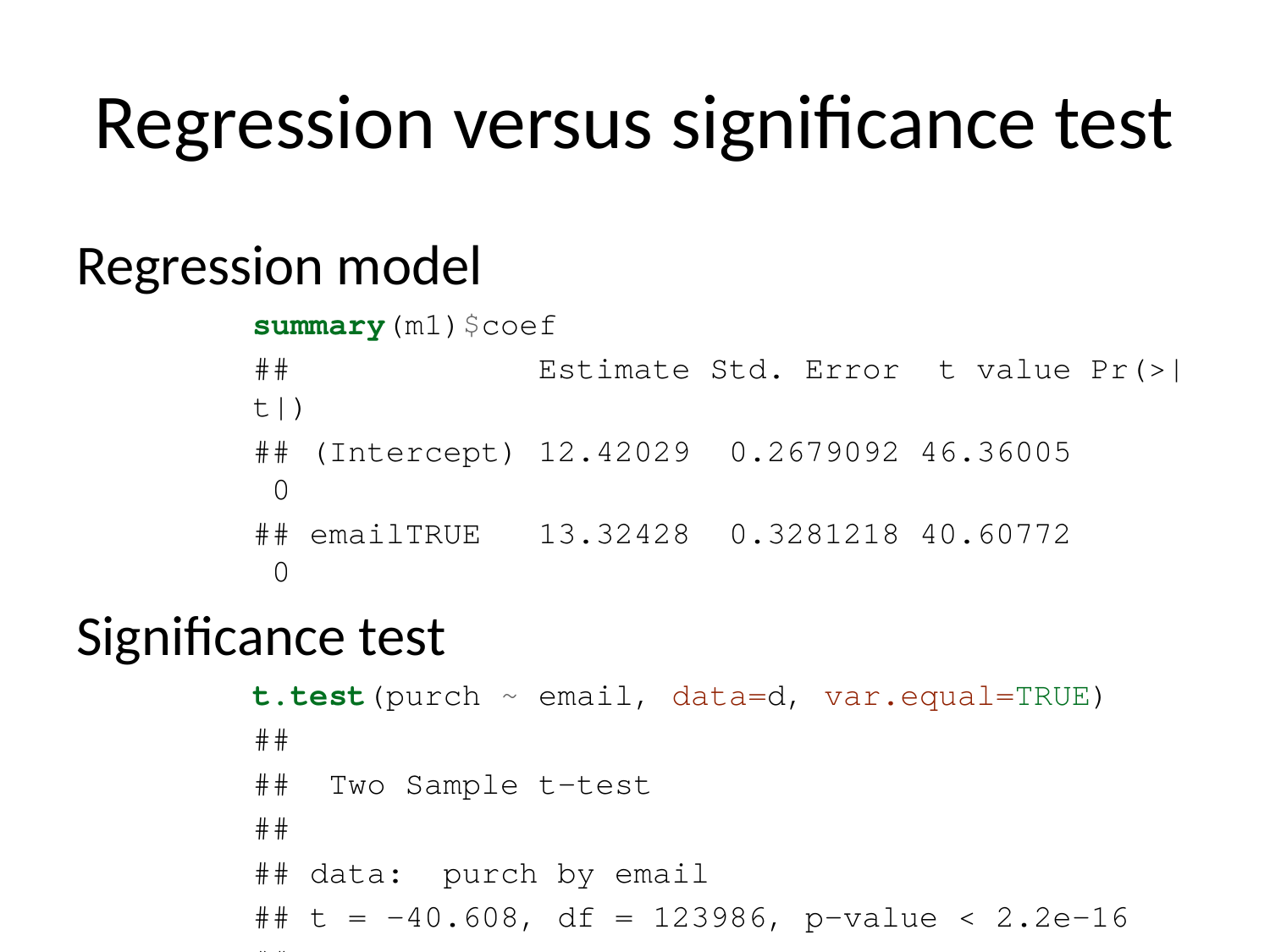

# Regression versus significance test
Regression model
summary(m1)$coef
##             Estimate Std. Error  t value Pr(>|t|)
## (Intercept) 12.42029  0.2679092 46.36005        0
## emailTRUE   13.32428  0.3281218 40.60772        0
Significance test
t.test(purch ~ email, data=d, var.equal=TRUE)
##
##  Two Sample t-test
##
## data:  purch by email
## t = -40.608, df = 123986, p-value < 2.2e-16
## alternative hypothesis: true difference in means is not equal to 0
## 95 percent confidence interval:
##  -13.96739 -12.68116
## sample estimates:
## mean in group FALSE  mean in group TRUE
##            12.42029            25.74456